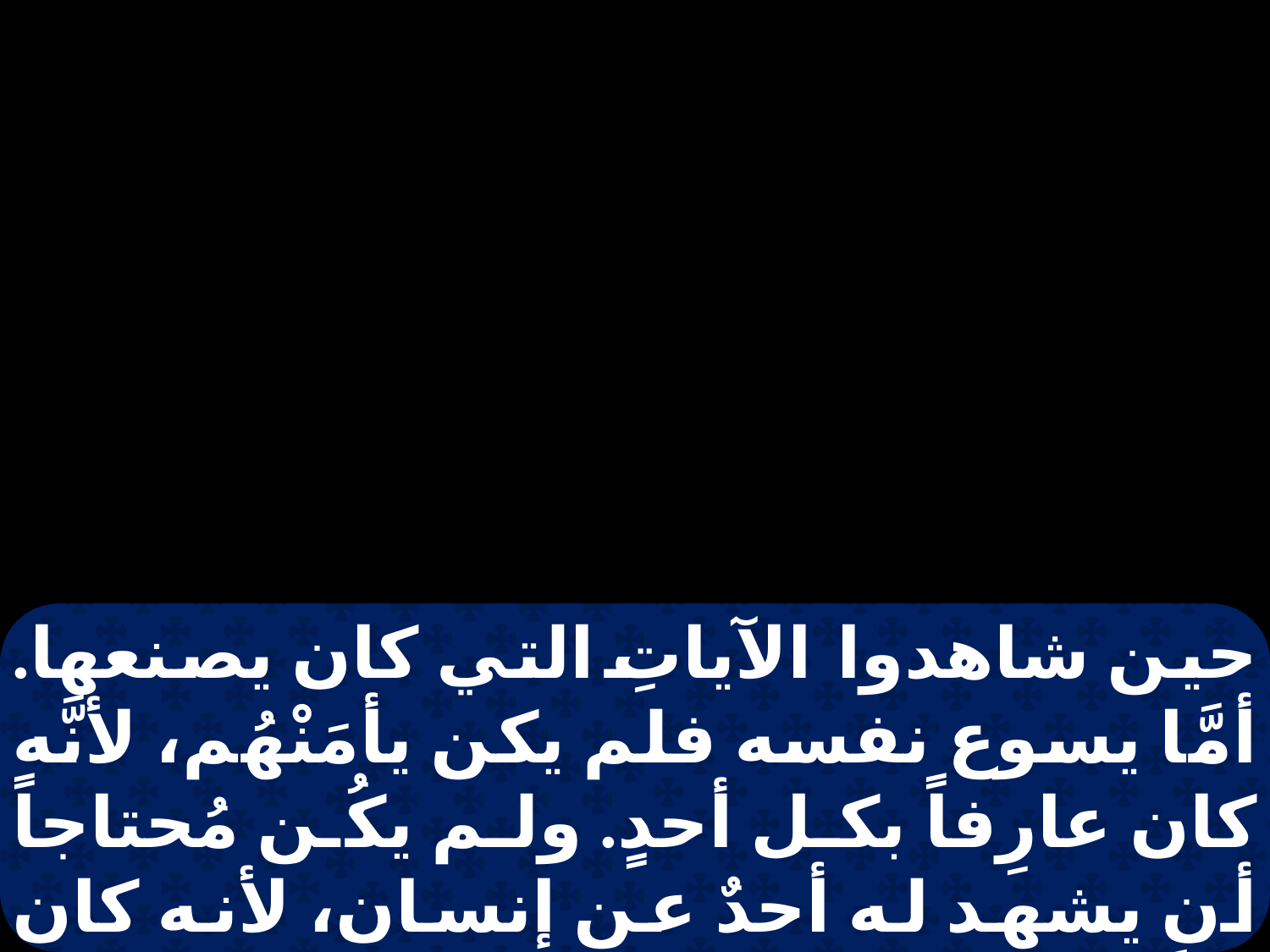

حين شاهدوا الآياتِ التي كان يصنعها. أمَّا يسوع نفسه فلم يكن يأمَنْهُم، لأنَّه كان عارِفاً بكل أحدٍ. ولم يكُن مُحتاجاً أن يشهد له أحدٌ عن إنسان، لأنه كان يعلَم ما في الإنسان.